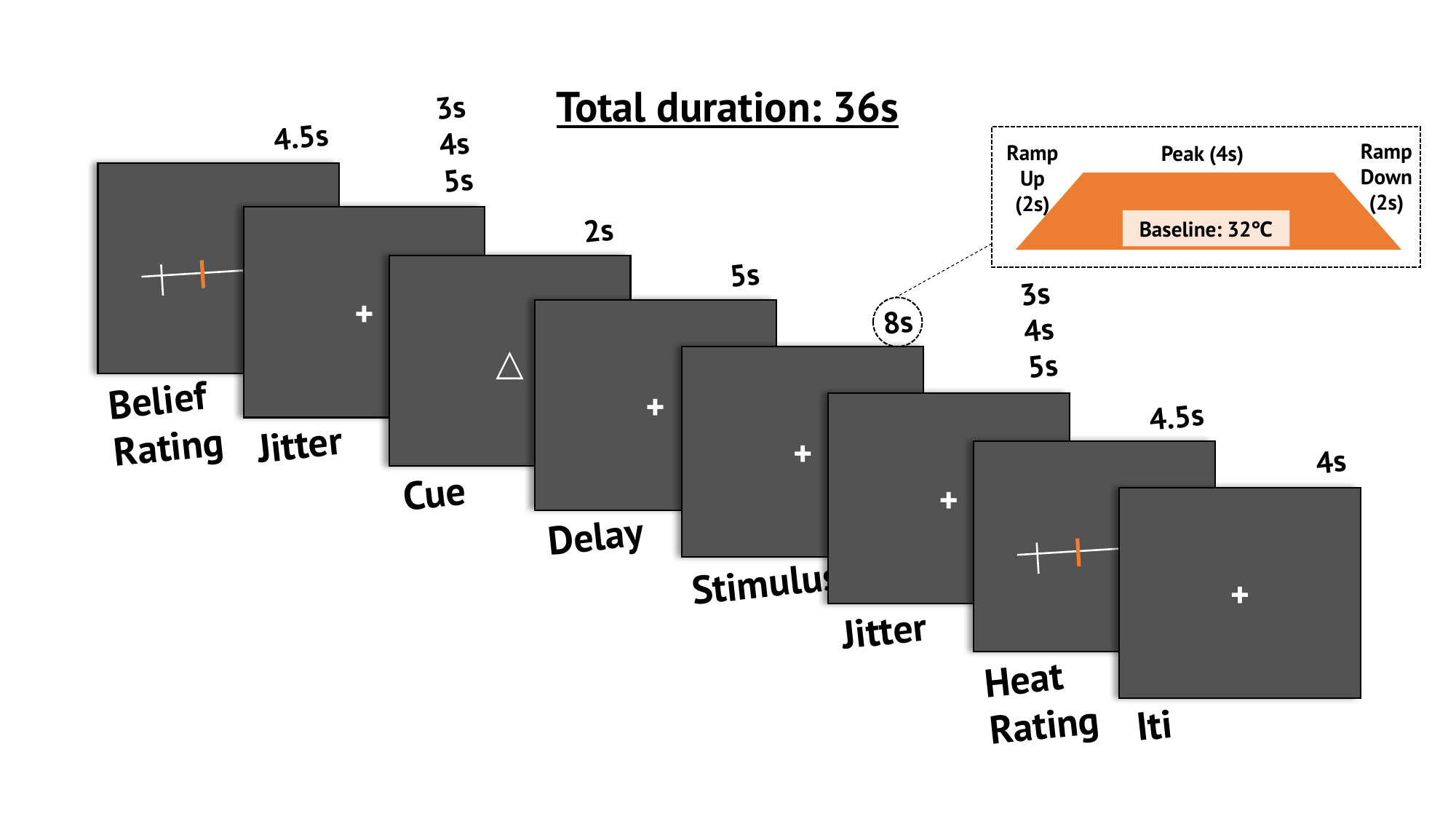

Total duration: 36s
3s
4s
5s
+
Jitter
4.5s

Belief
Rating

Ramp
Down
(2s)
Ramp
Up
(2s)
Peak (4s)

Baseline: 32℃
2s
△
Cue
5s
+
Delay
3s
4s
5s
+
Jitter
8s
+
Stimulus

4.5s

Heat
Rating
4s
+
Iti